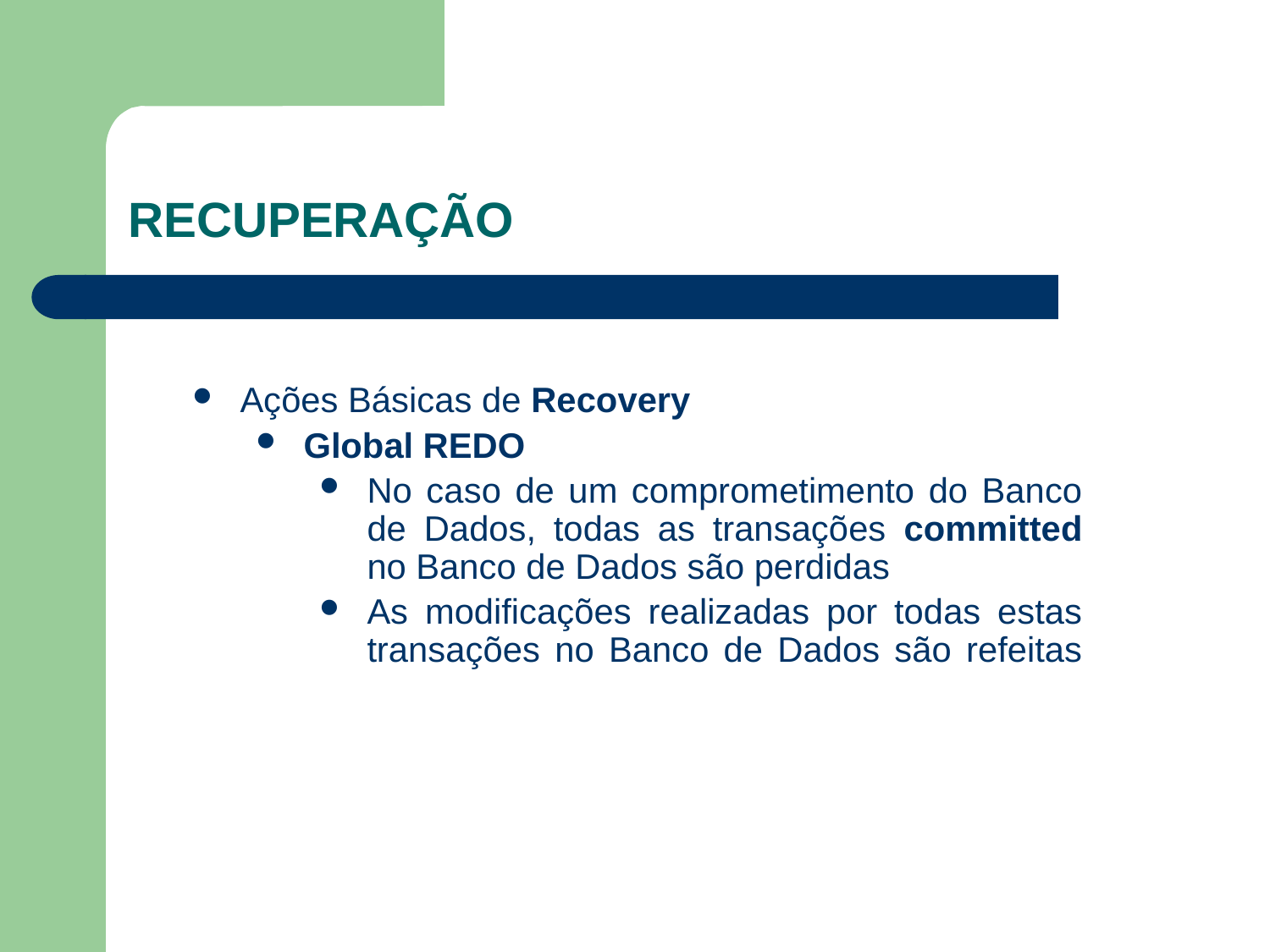

#

RECUPERAÇÃO

Ações Básicas de Recovery
Global REDO
No caso de um comprometimento do Banco de Dados, todas as transações committed no Banco de Dados são perdidas
As modificações realizadas por todas estas transações no Banco de Dados são refeitas